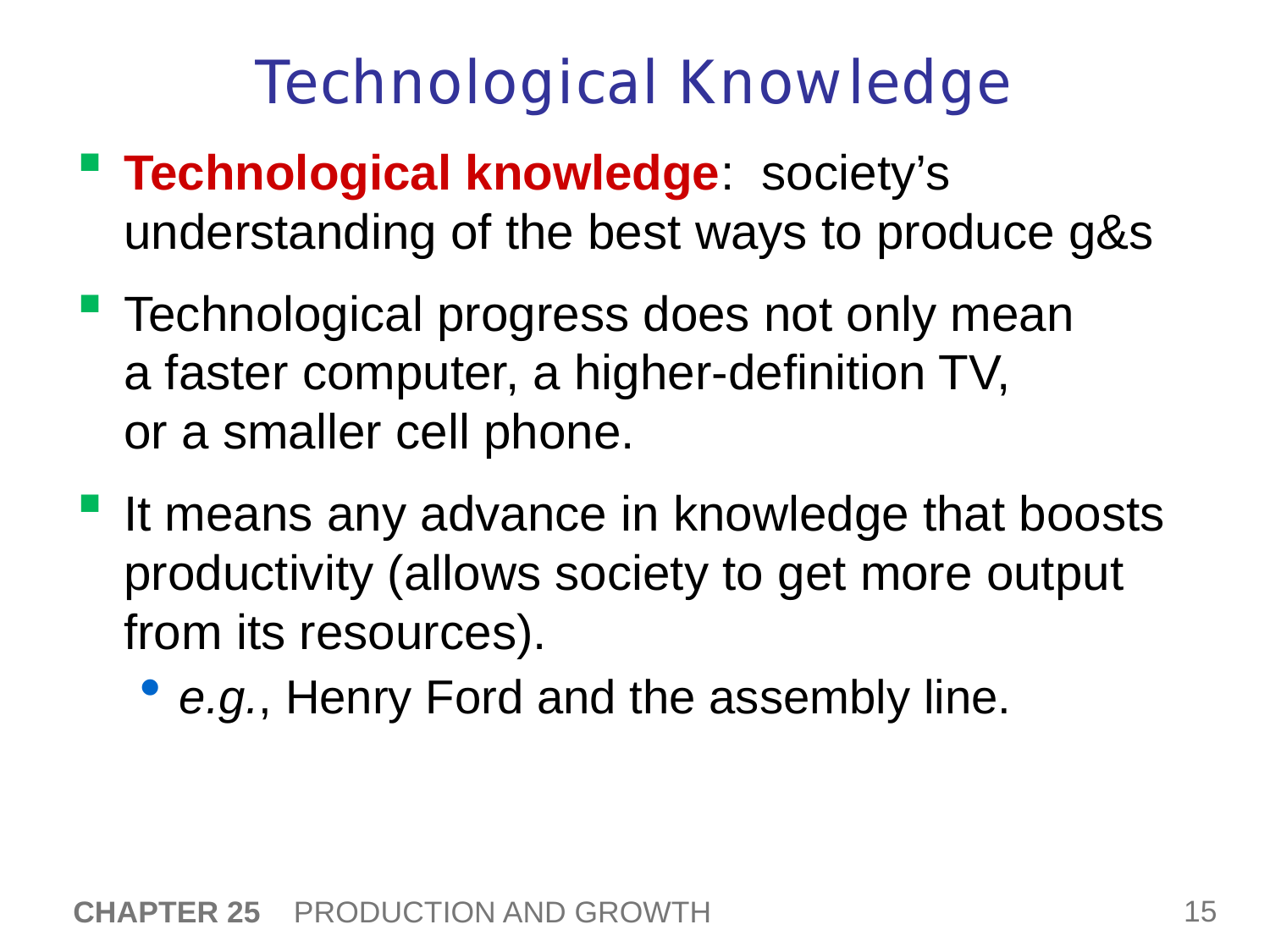

# Technological Knowledge
Technological knowledge:  society’s understanding of the best ways to produce g&s
Technological progress does not only mean
a faster computer, a higher-definition TV,
or a smaller cell phone.
It means any advance in knowledge that boosts productivity (allows society to get more output from its resources).
e.g., Henry Ford and the assembly line.
CHAPTER 25    PRODUCTION AND GROWTH